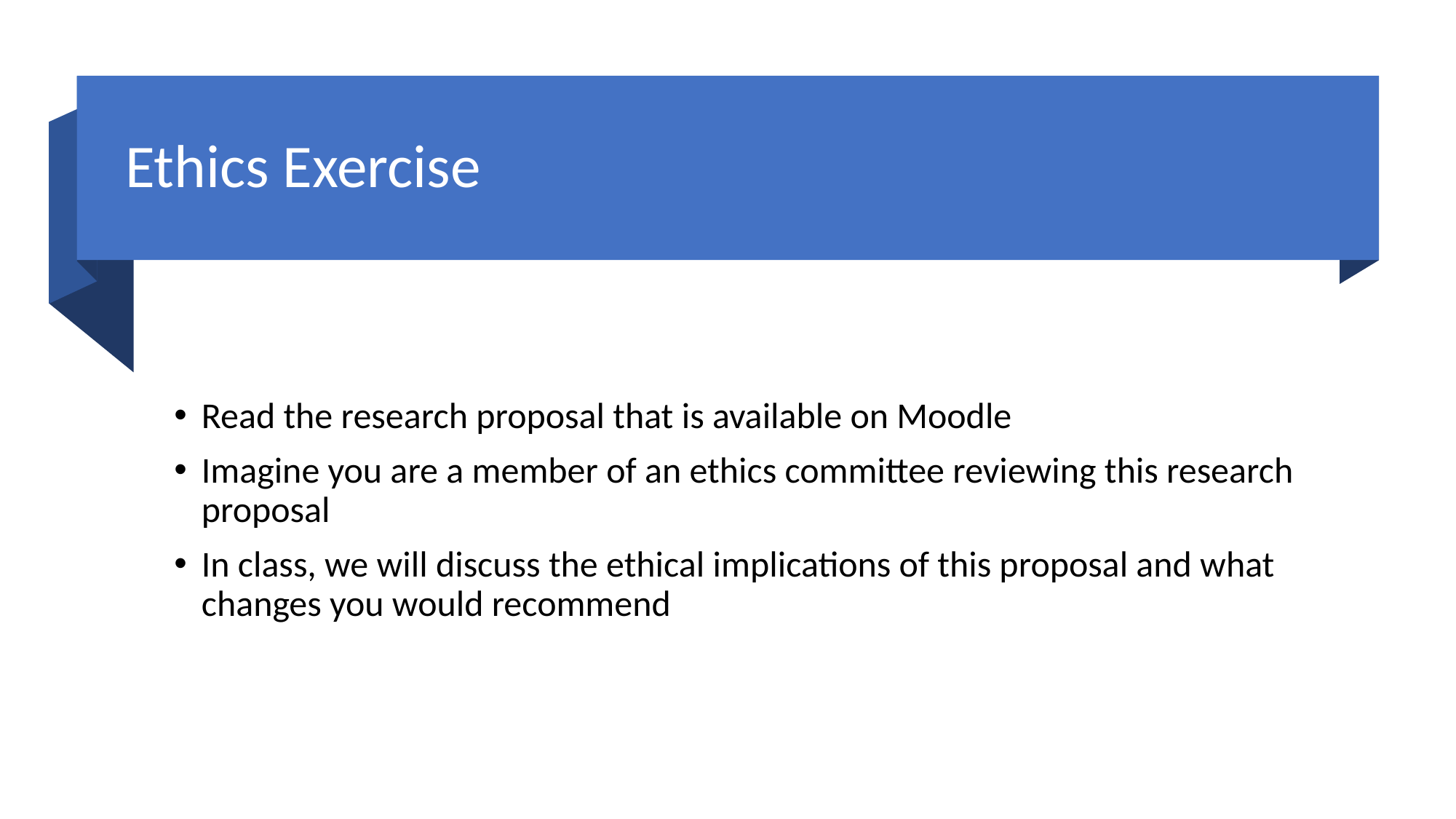

# Ethics Exercise

Read the research proposal that is available on Moodle
Imagine you are a member of an ethics committee reviewing this research proposal
In class, we will discuss the ethical implications of this proposal and what changes you would recommend